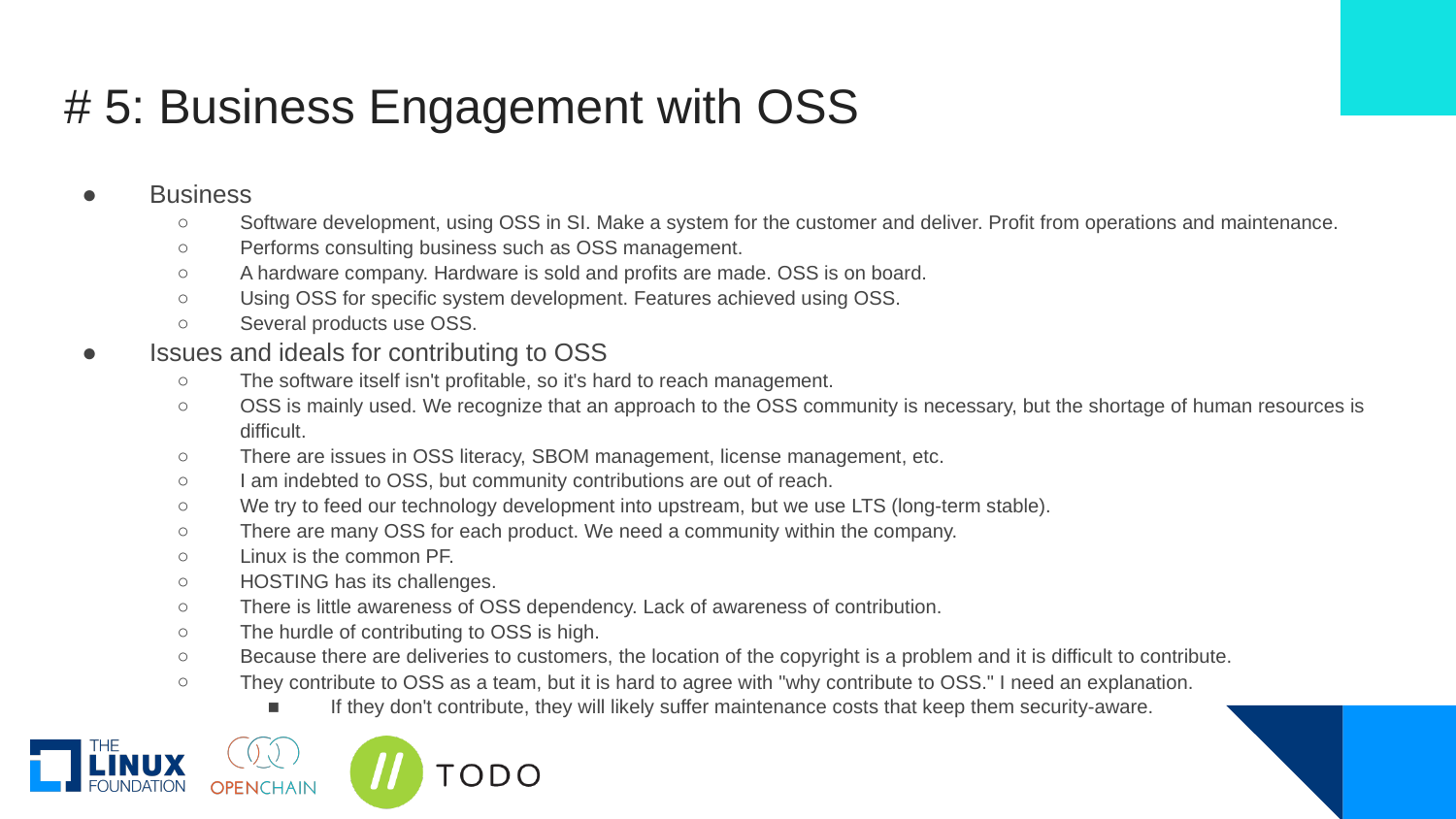

# # 5: Business Engagement with OSS
Business
Software development, using OSS in SI. Make a system for the customer and deliver. Profit from operations and maintenance.
Performs consulting business such as OSS management.
A hardware company. Hardware is sold and profits are made. OSS is on board.
Using OSS for specific system development. Features achieved using OSS.
Several products use OSS.
Issues and ideals for contributing to OSS
The software itself isn't profitable, so it's hard to reach management.
OSS is mainly used. We recognize that an approach to the OSS community is necessary, but the shortage of human resources is difficult.
There are issues in OSS literacy, SBOM management, license management, etc.
I am indebted to OSS, but community contributions are out of reach.
We try to feed our technology development into upstream, but we use LTS (long-term stable).
There are many OSS for each product. We need a community within the company.
Linux is the common PF.
HOSTING has its challenges.
There is little awareness of OSS dependency. Lack of awareness of contribution.
The hurdle of contributing to OSS is high.
Because there are deliveries to customers, the location of the copyright is a problem and it is difficult to contribute.
They contribute to OSS as a team, but it is hard to agree with "why contribute to OSS." I need an explanation.
If they don't contribute, they will likely suffer maintenance costs that keep them security-aware.